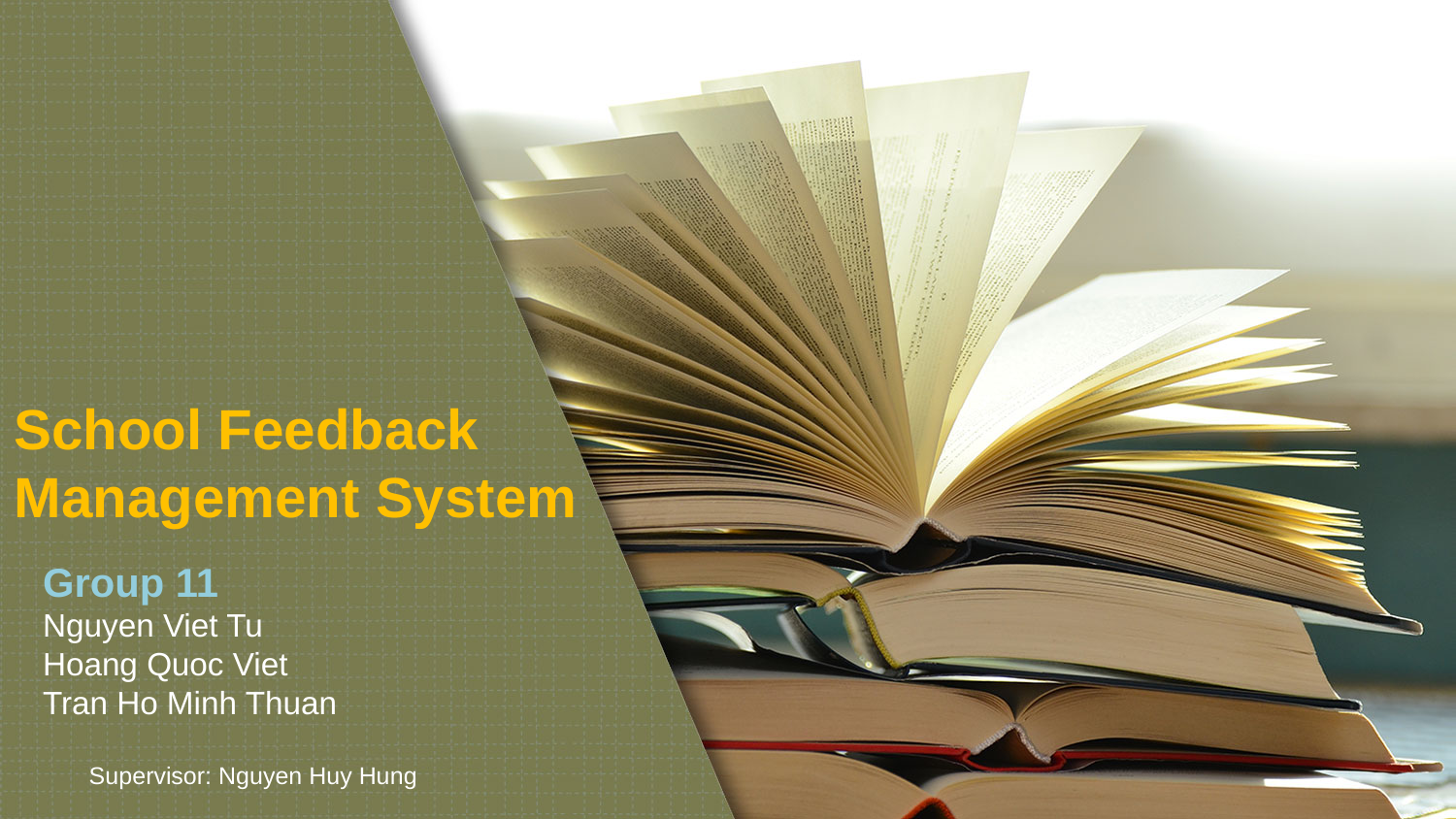

School Feedback Management System
Group 11
Nguyen Viet Tu
Hoang Quoc Viet
Tran Ho Minh Thuan
           Supervisor: Nguyen Huy Hung